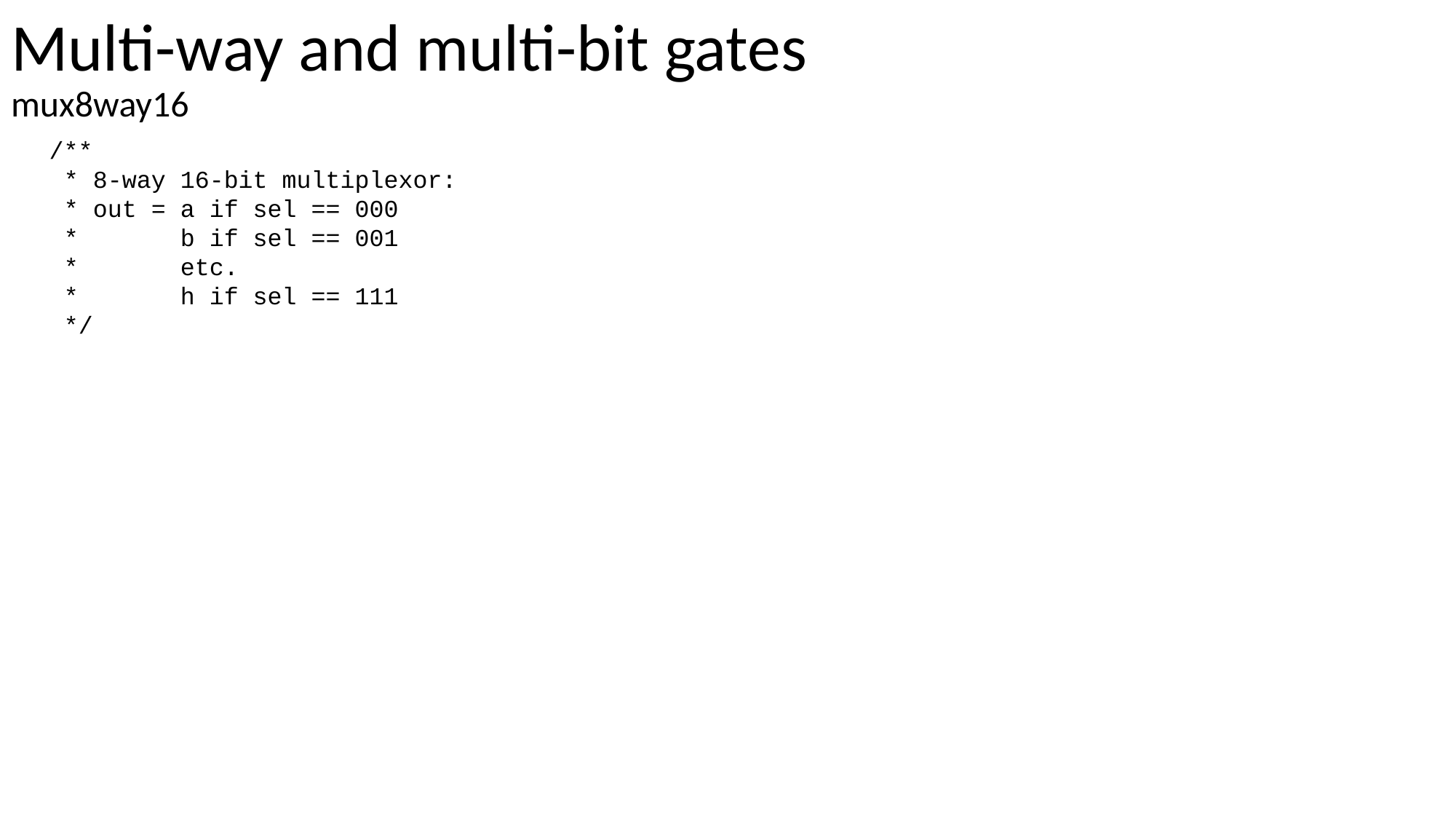

# Multi-way and multi-bit gates				       mux8way16
/**
 * 8-way 16-bit multiplexor:
 * out = a if sel == 000
 *       b if sel == 001
 *       etc.
 *       h if sel == 111
 */